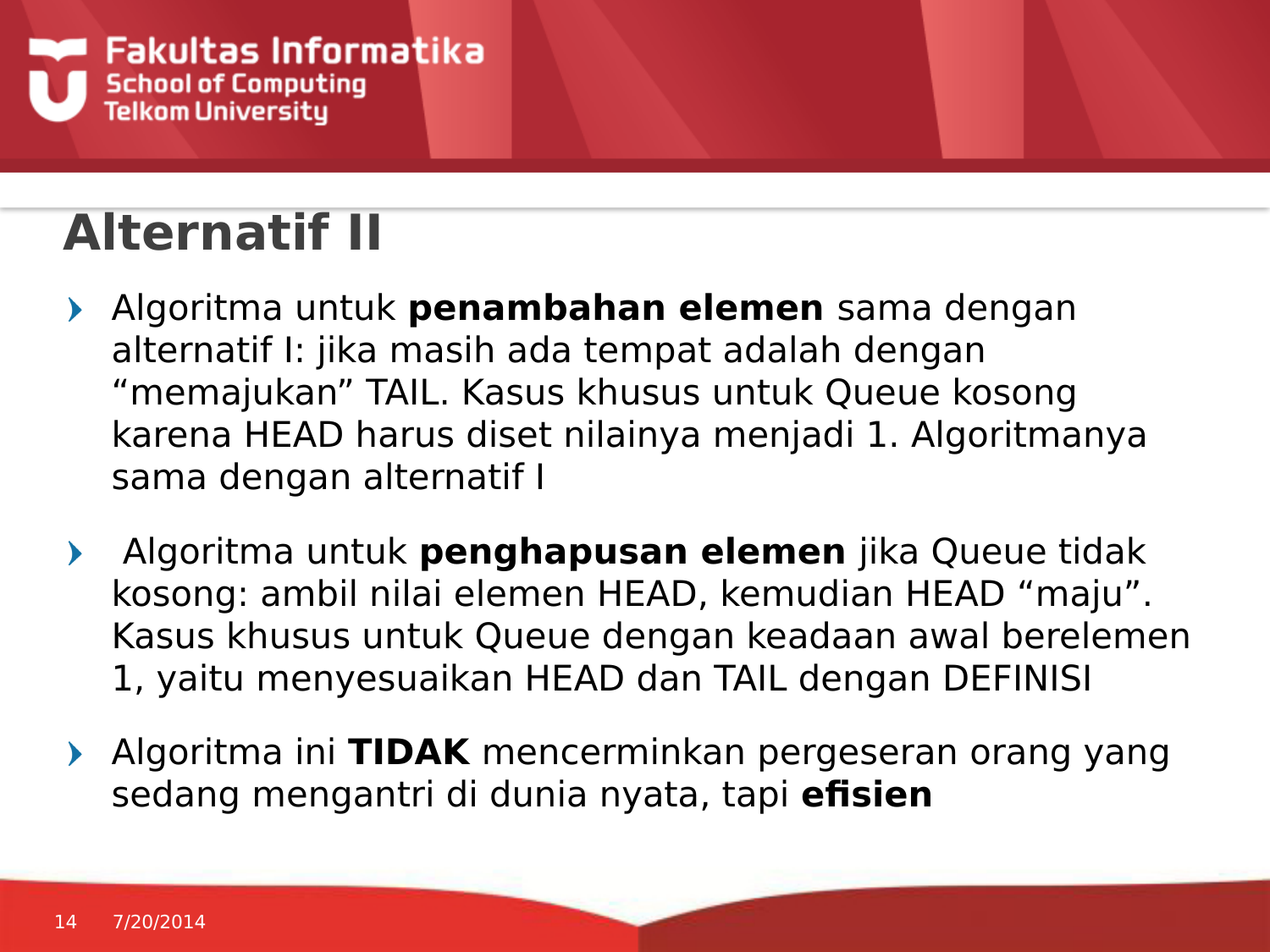

# Alternatif II
Algoritma untuk penambahan elemen sama dengan alternatif I: jika masih ada tempat adalah dengan “memajukan” TAIL. Kasus khusus untuk Queue kosong karena HEAD harus diset nilainya menjadi 1. Algoritmanya sama dengan alternatif I
 Algoritma untuk penghapusan elemen jika Queue tidak kosong: ambil nilai elemen HEAD, kemudian HEAD “maju”. Kasus khusus untuk Queue dengan keadaan awal berelemen 1, yaitu menyesuaikan HEAD dan TAIL dengan DEFINISI
Algoritma ini TIDAK mencerminkan pergeseran orang yang sedang mengantri di dunia nyata, tapi efisien

14
7/20/2014